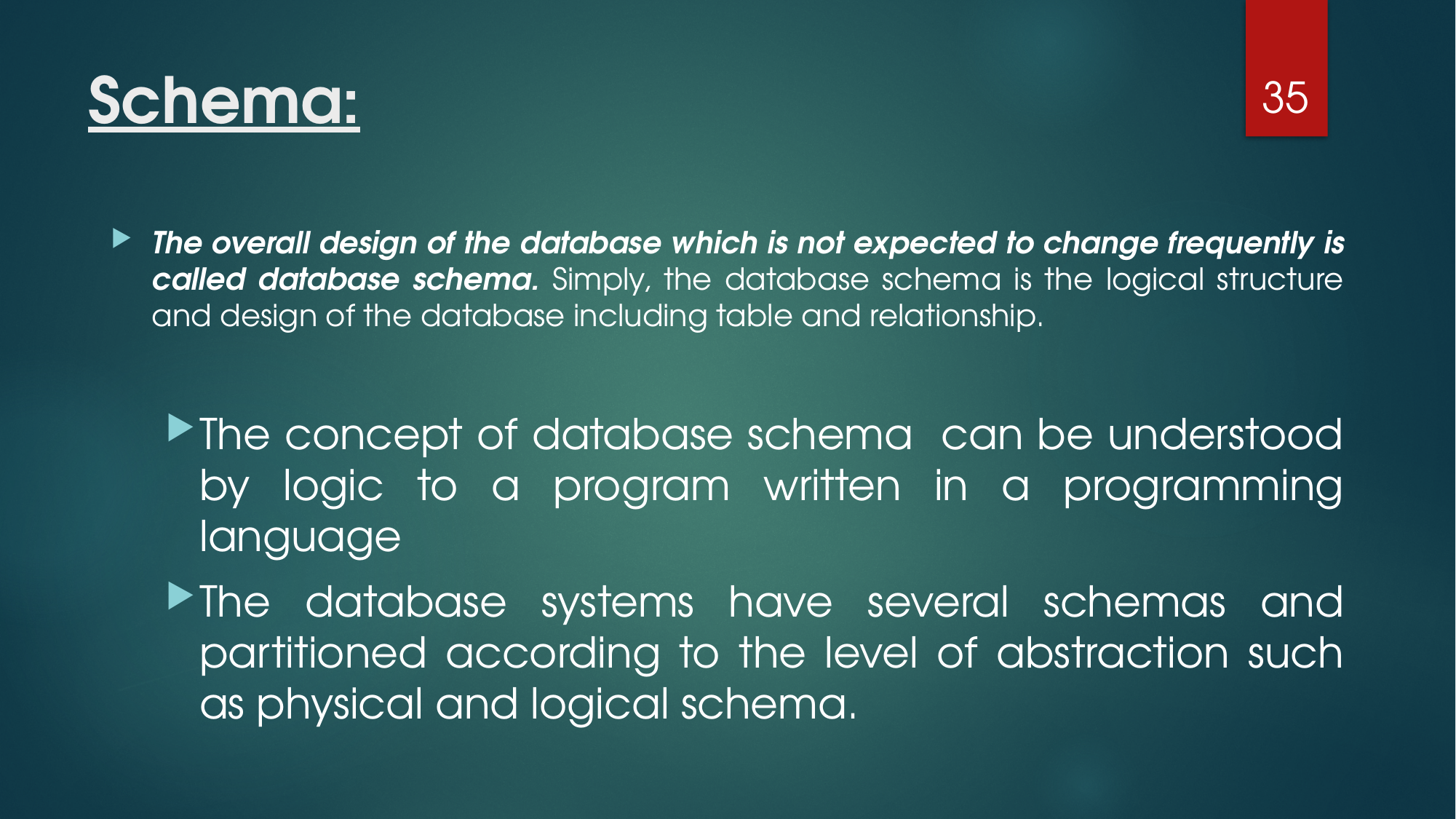

35
# Schema:
The overall design of the database which is not expected to change frequently is called database schema. Simply, the database schema is the logical structure and design of the database including table and relationship.

The concept of database schema  can be understood by logic to a program written in a programming language
The database systems have several schemas and partitioned according to the level of abstraction such as physical and logical schema.